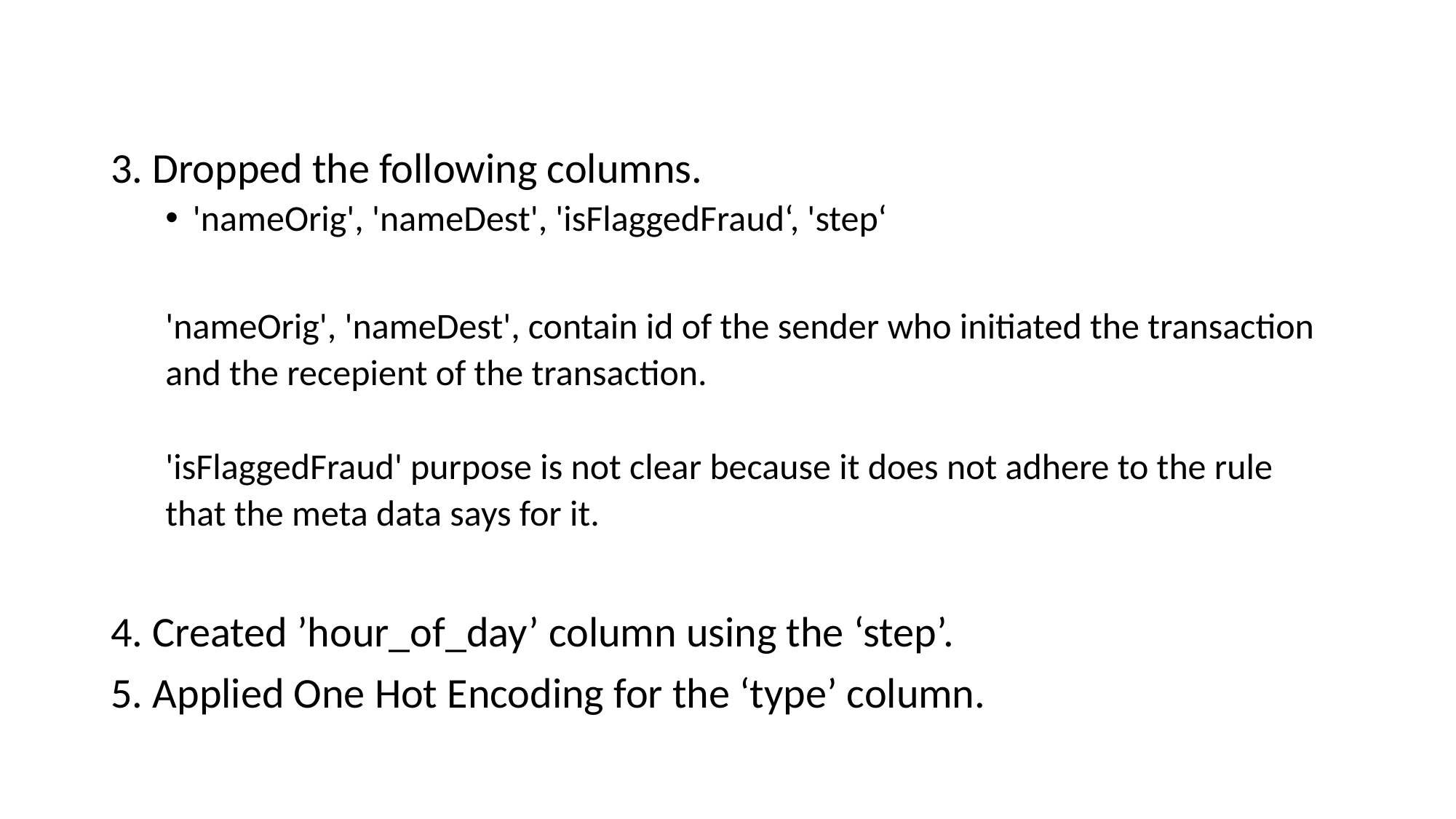

3. Dropped the following columns.
'nameOrig', 'nameDest', 'isFlaggedFraud‘, 'step‘

'nameOrig', 'nameDest', contain id of the sender who initiated the transaction
and the recepient of the transaction.

'isFlaggedFraud' purpose is not clear because it does not adhere to the rule
that the meta data says for it.

4. Created ’hour_of_day’ column using the ‘step’.
5. Applied One Hot Encoding for the ‘type’ column.